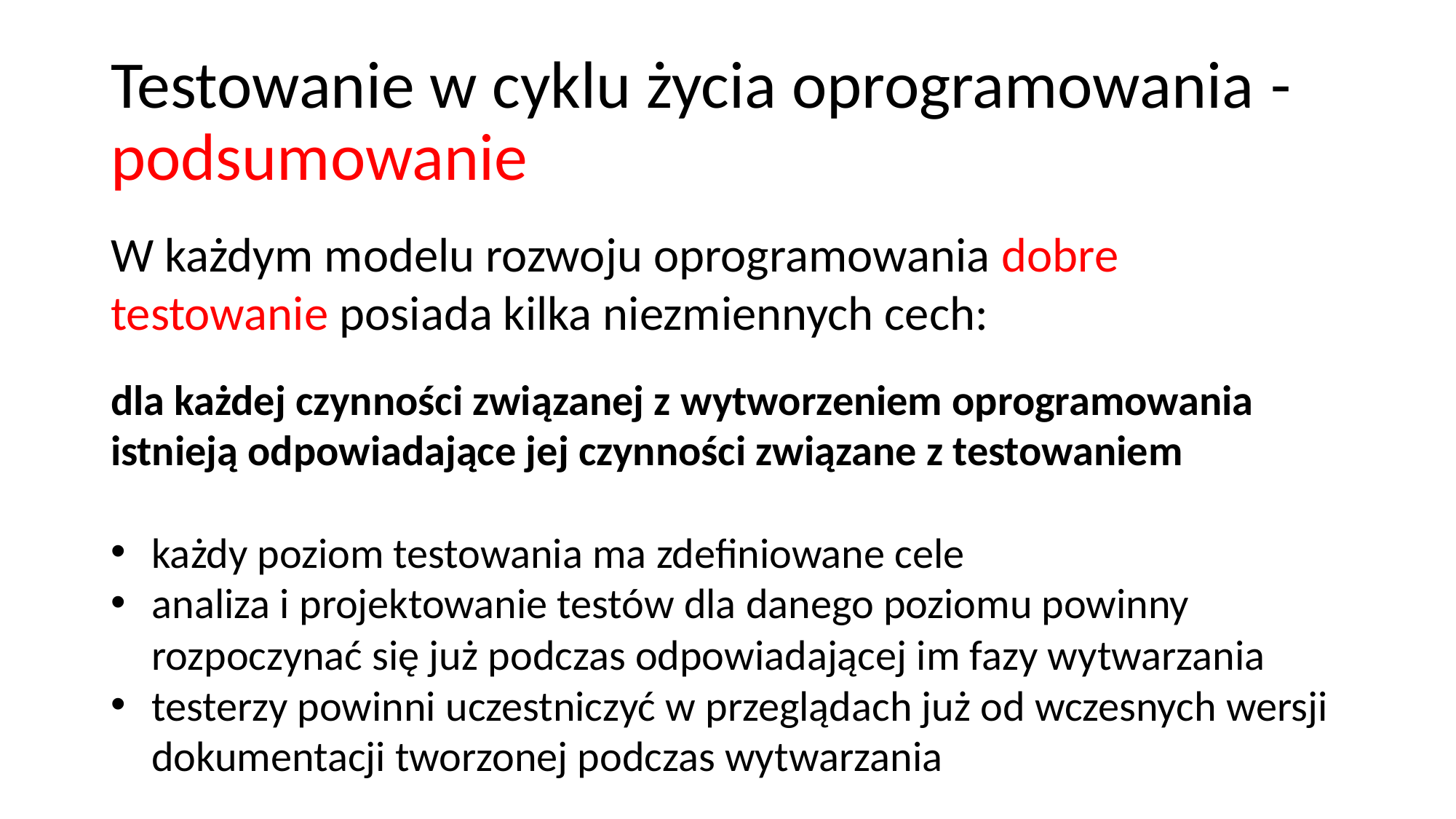

Testowanie w cyklu życia oprogramowania - podsumowanie
W każdym modelu rozwoju oprogramowania dobre testowanie posiada kilka niezmiennych cech:

dla każdej czynności związanej z wytworzeniem oprogramowania istnieją odpowiadające jej czynności związane z testowaniem

każdy poziom testowania ma zdefiniowane cele
analiza i projektowanie testów dla danego poziomu powinny rozpoczynać się już podczas odpowiadającej im fazy wytwarzania
testerzy powinni uczestniczyć w przeglądach już od wczesnych wersji dokumentacji tworzonej podczas wytwarzania